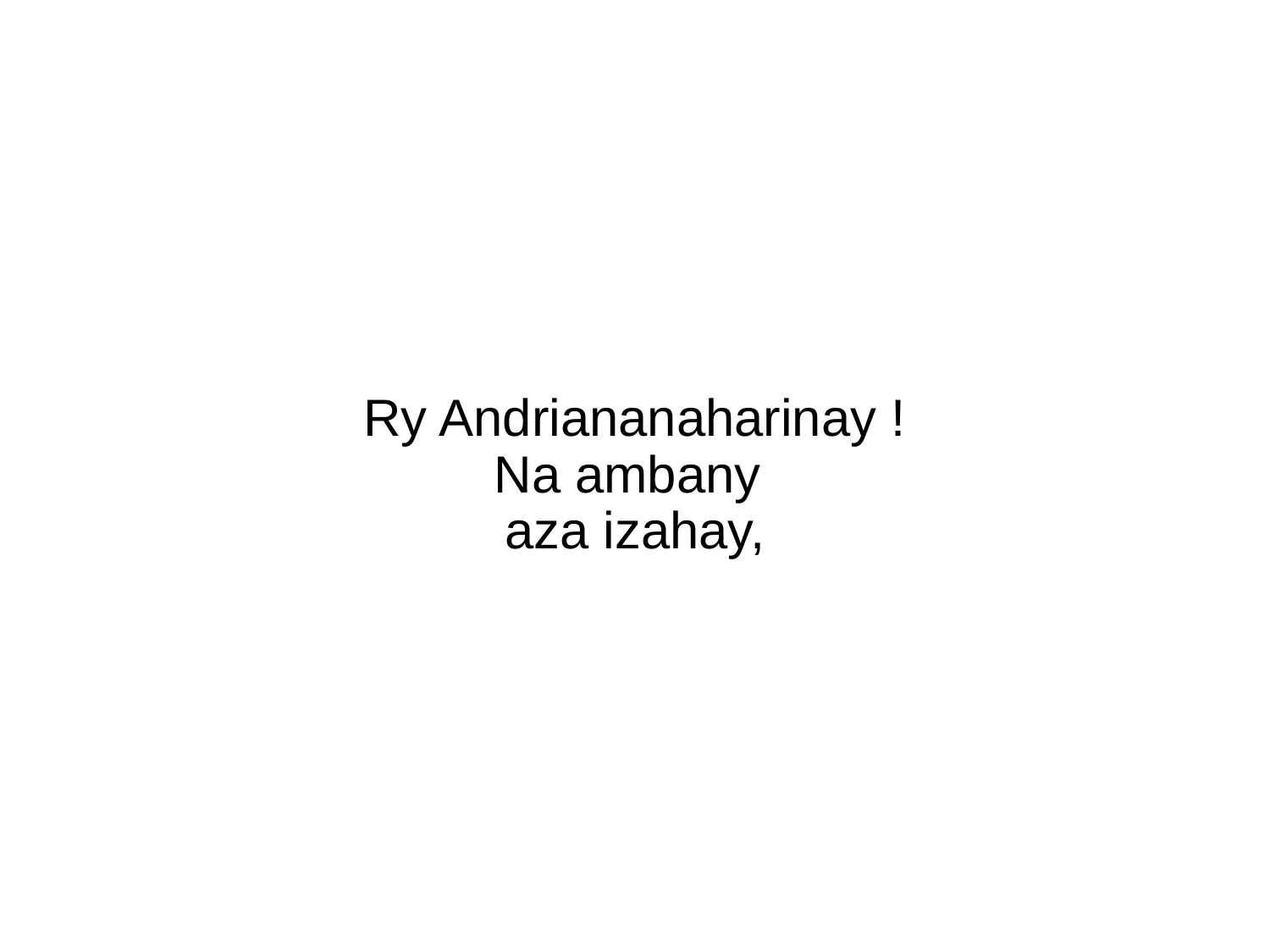

Ry Andriananaharinay !
Na ambany
aza izahay,